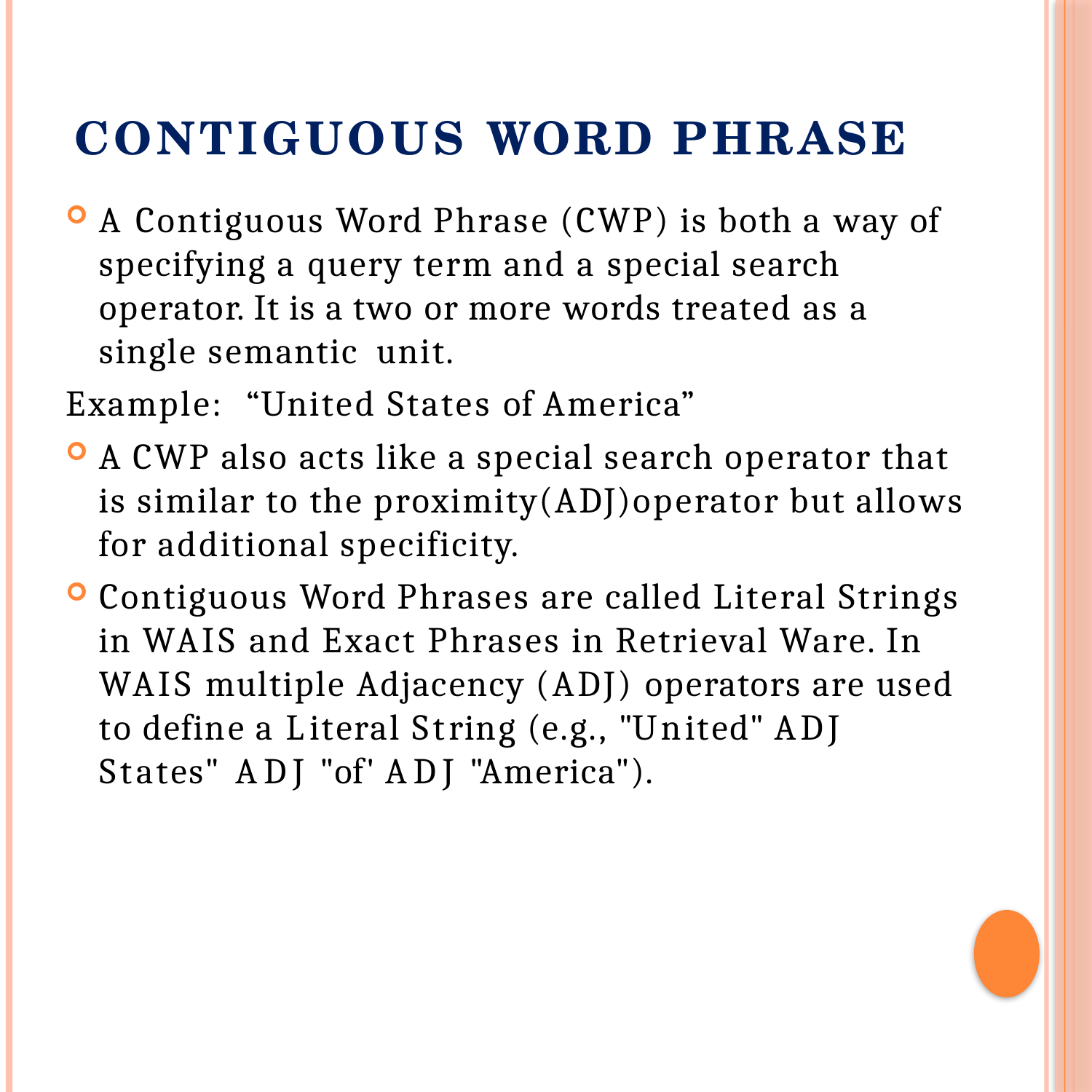

# CONTIGUOUS WORD PHRASE
A Contiguous Word Phrase (CWP) is both a way of  specifying a query term and a special search  operator. It is a two or more words treated as a single semantic  unit.
Example:	“United States of America”
A CWP also acts like a special search operator that is similar to the proximity(ADJ)operator but allows for additional specificity.
Contiguous Word Phrases are called Literal Strings  in WAIS and Exact Phrases in Retrieval Ware. In  WAIS multiple Adjacency (ADJ) operators are used  to define a Literal String (e.g., "United" ADJ	States"  ADJ "of' ADJ "America").